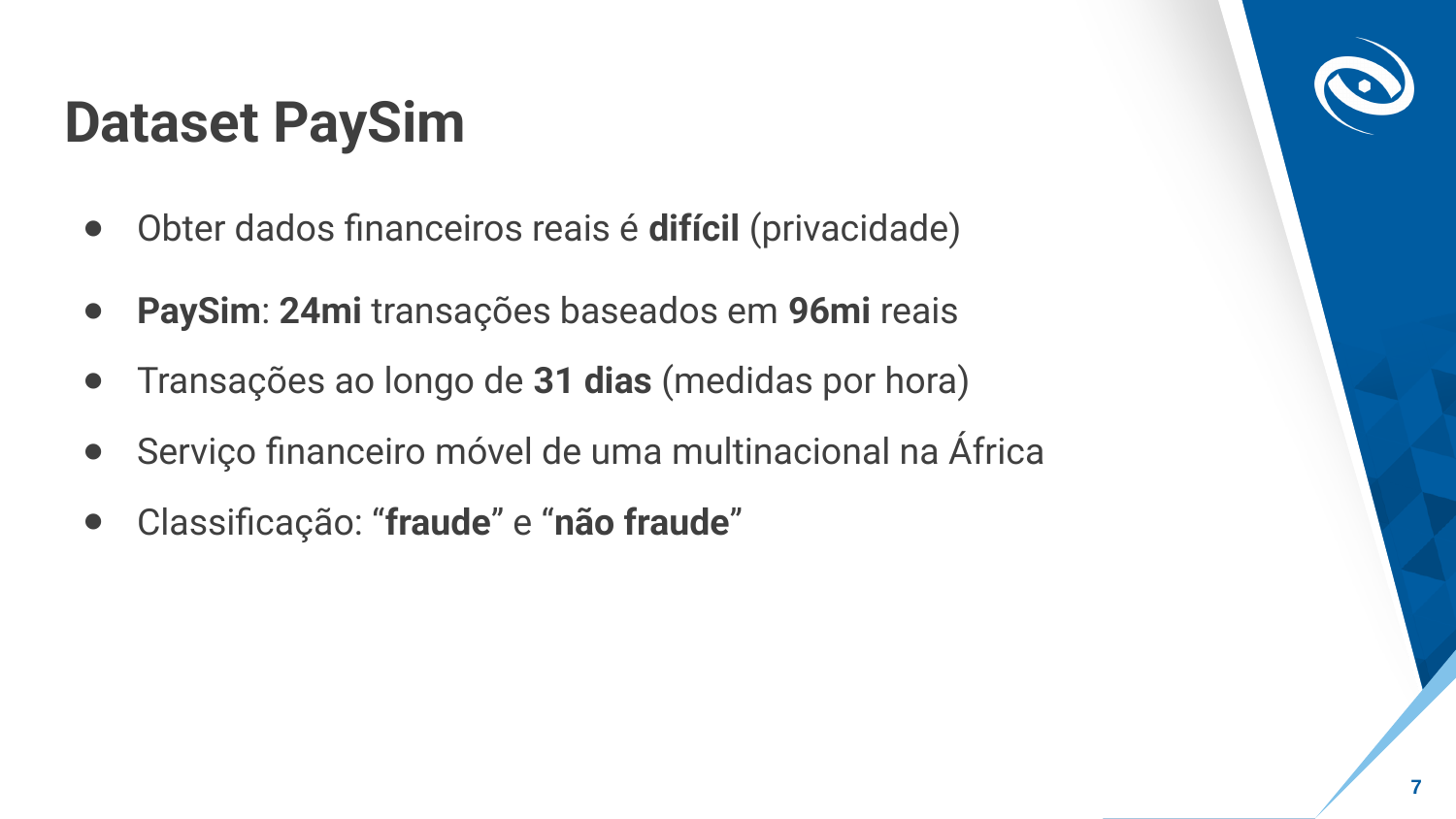

# Dataset PaySim
Obter dados financeiros reais é difícil (privacidade)
PaySim: 24mi transações baseados em 96mi reais
Transações ao longo de 31 dias (medidas por hora)
Serviço financeiro móvel de uma multinacional na África
Classificação: “fraude” e “não fraude”
7